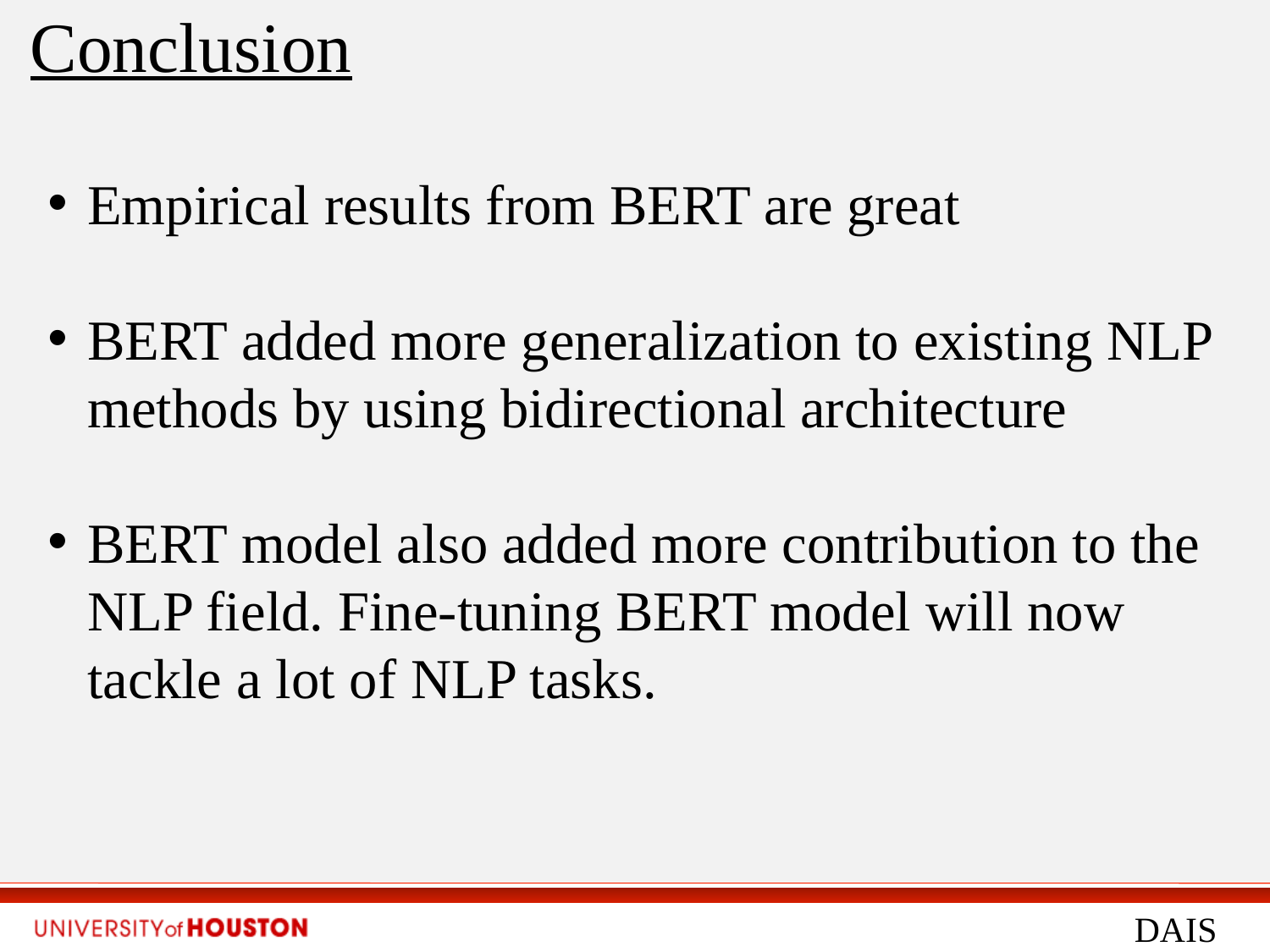

Conclusion
Empirical results from BERT are great

BERT added more generalization to existing NLP methods by using bidirectional architecture

BERT model also added more contribution to the NLP field. Fine-tuning BERT model will now tackle a lot of NLP tasks.

DAIS